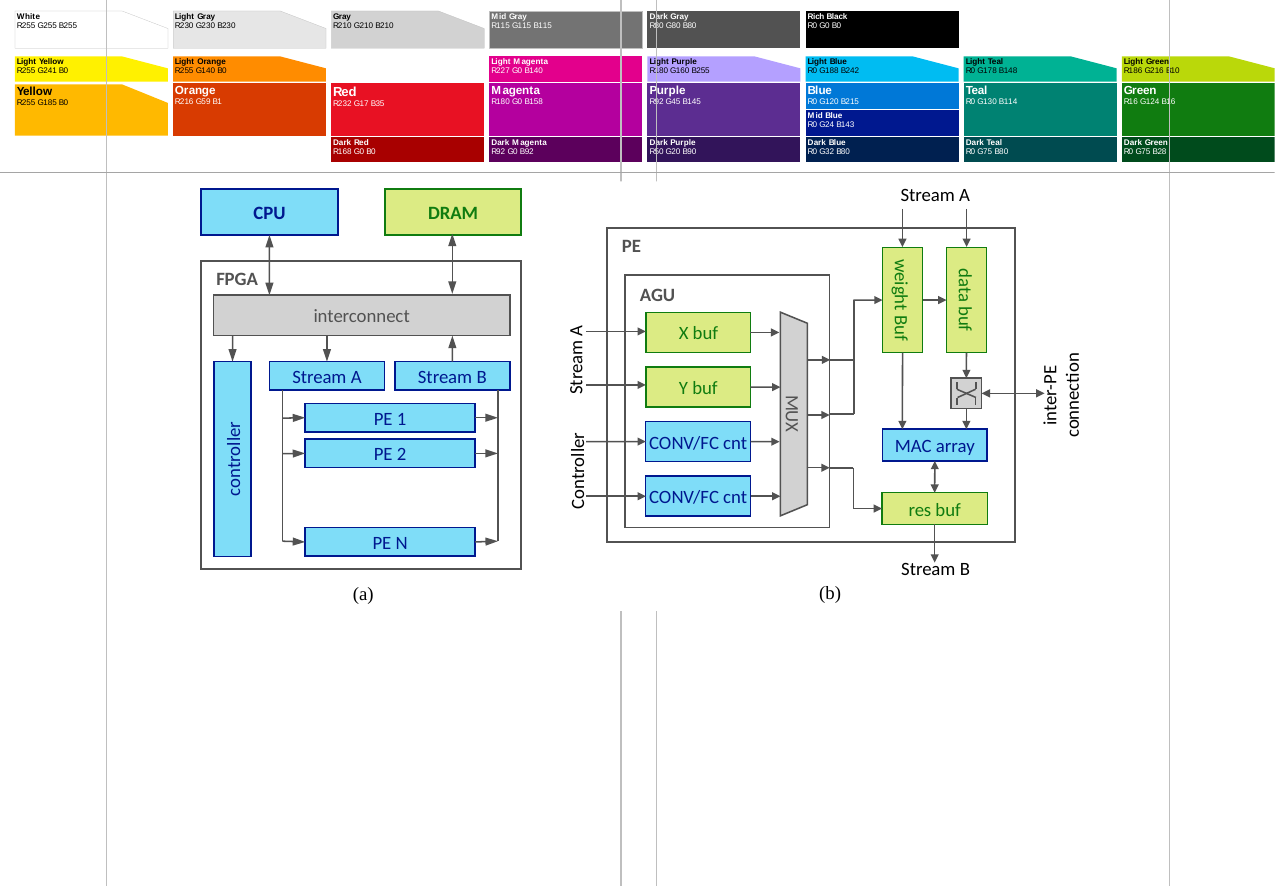

Stream A

CPU
DRAM
PE
FPGA
AGU
data buf
weight Buf
interconnect
X buf
Stream A
Stream A
Stream B
inter-PE
connection
Y buf

MUX
PE 1
CONV/FC cnt
MAC array
PE 2
controller
Controller
CONV/FC cnt
res buf
PE N
Stream B
(b)
(a)